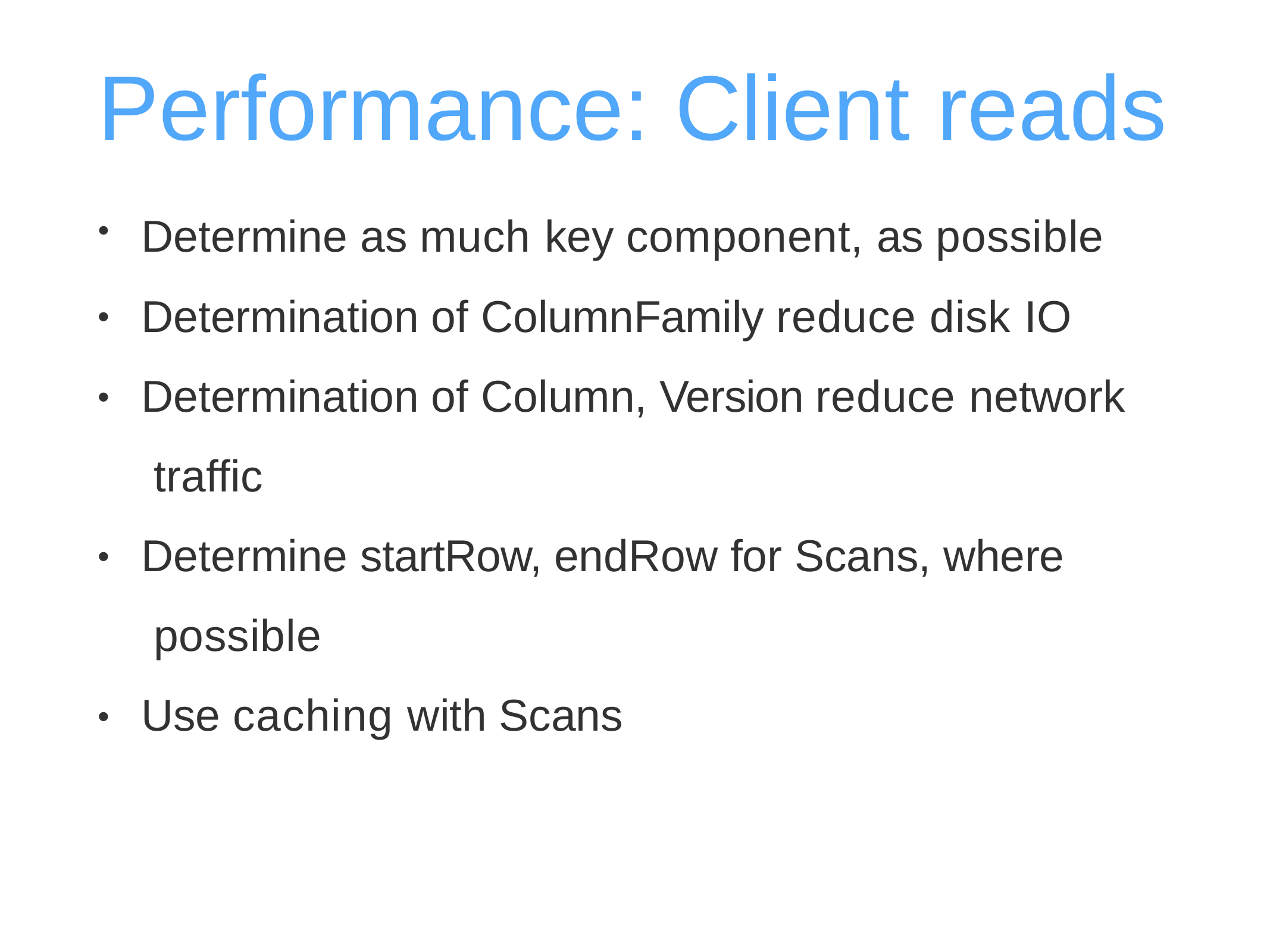

# Performance: Client reads
Determine as much key component, as possible  Determination of ColumnFamily reduce disk IO  Determination of Column, Version reduce network  traffic
Determine startRow, endRow for Scans, where  possible
Use caching with Scans
•
•
•
•